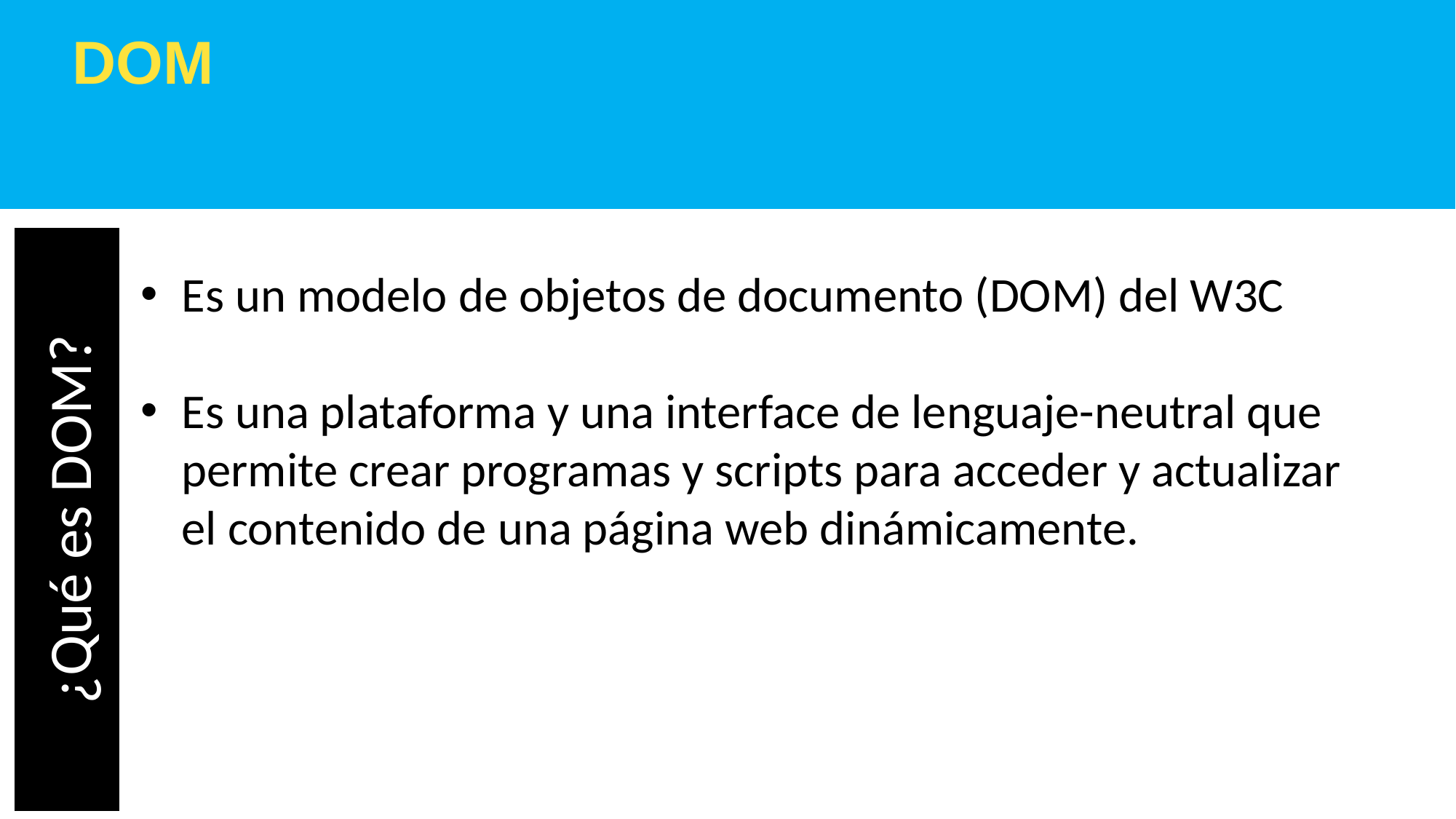

DOM
Es un modelo de objetos de documento (DOM) del W3C

Es una plataforma y una interface de lenguaje-neutral que permite crear programas y scripts para acceder y actualizar el contenido de una página web dinámicamente.

# ¿Qué es DOM?